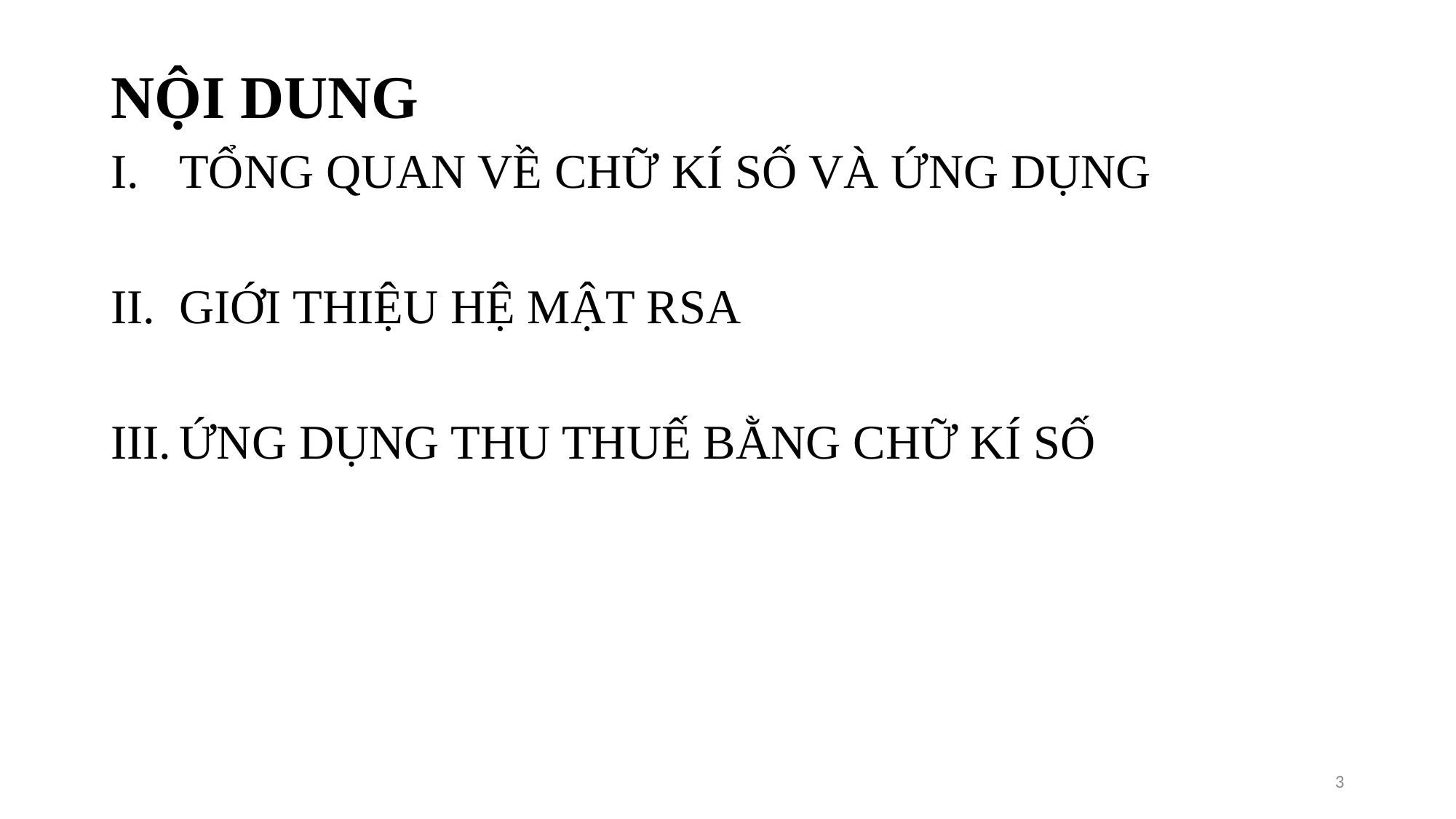

NỘI DUNG
TỔNG QUAN VỀ CHỮ KÍ SỐ VÀ ỨNG DỤNG

GIỚI THIỆU HỆ MẬT RSA

ỨNG DỤNG THU THUẾ BẰNG CHỮ KÍ SỐ
3